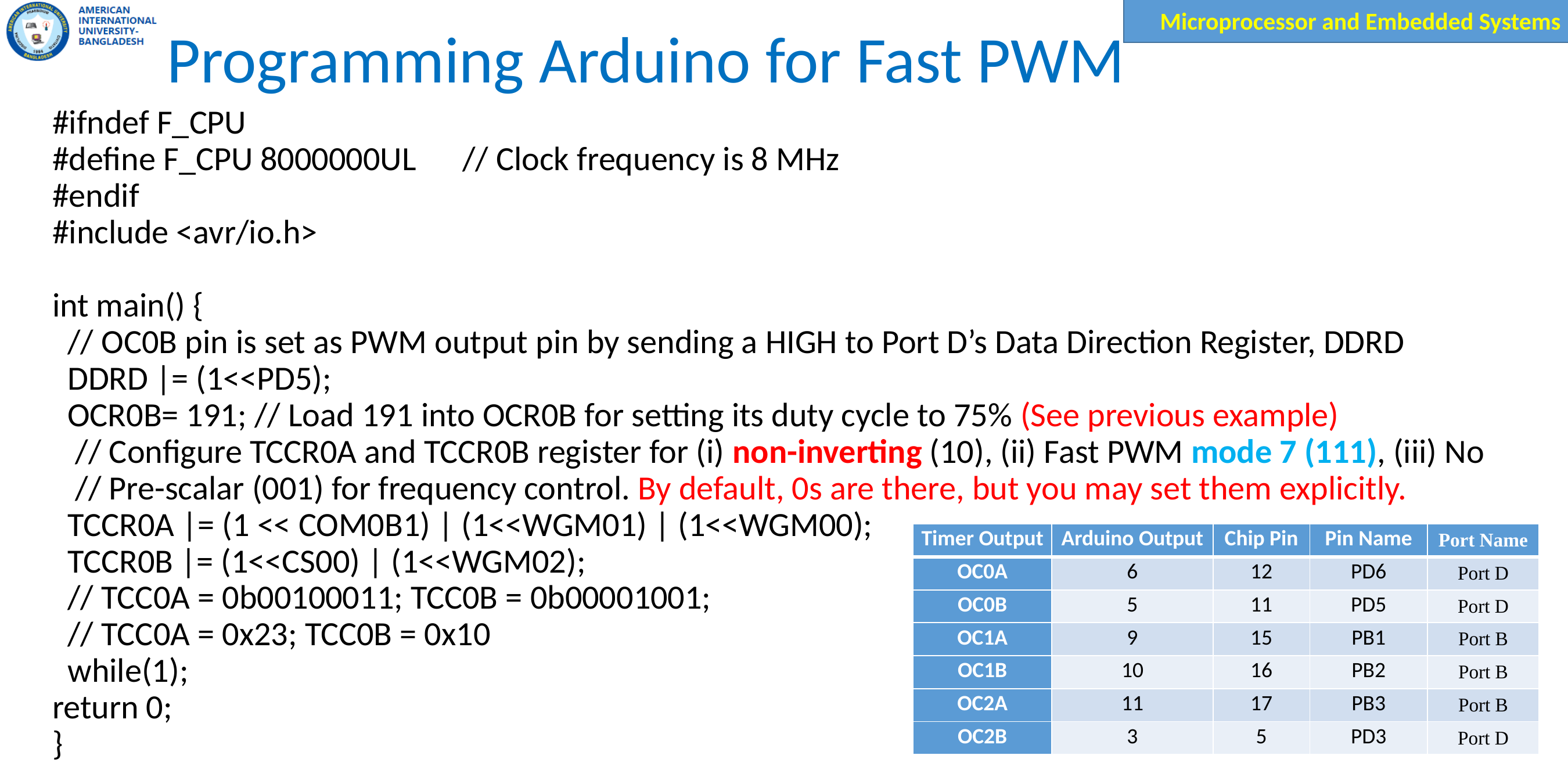

# Programming Arduino for Fast PWM
#ifndef F_CPU
#define F_CPU 8000000UL      // Clock frequency is 8 MHz
#endif
#include <avr/io.h>

int main() {
  // OC0B pin is set as PWM output pin by sending a HIGH to Port D’s Data Direction Register, DDRD
  DDRD |= (1<<PD5);
  OCR0B= 191; // Load 191 into OCR0B for setting its duty cycle to 75% (See previous example)
   // Configure TCCR0A and TCCR0B register for (i) non-inverting (10), (ii) Fast PWM mode 7 (111), (iii) No
   // Pre-scalar (001) for frequency control. By default, 0s are there, but you may set them explicitly.
  TCCR0A |= (1 << COM0B1) | (1<<WGM01) | (1<<WGM00);
  TCCR0B |= (1<<CS00) | (1<<WGM02);
  // TCC0A = 0b00100011; TCC0B = 0b00001001;
  // TCC0A = 0x23; TCC0B = 0x10
  while(1);
return 0;
}
| Timer Output | Arduino Output | Chip Pin | Pin Name | Port Name |
| --- | --- | --- | --- | --- |
| OC0A | 6 | 12 | PD6 | Port D |
| OC0B | 5 | 11 | PD5 | Port D |
| OC1A | 9 | 15 | PB1 | Port B |
| OC1B | 10 | 16 | PB2 | Port B |
| OC2A | 11 | 17 | PB3 | Port B |
| OC2B | 3 | 5 | PD3 | Port D |